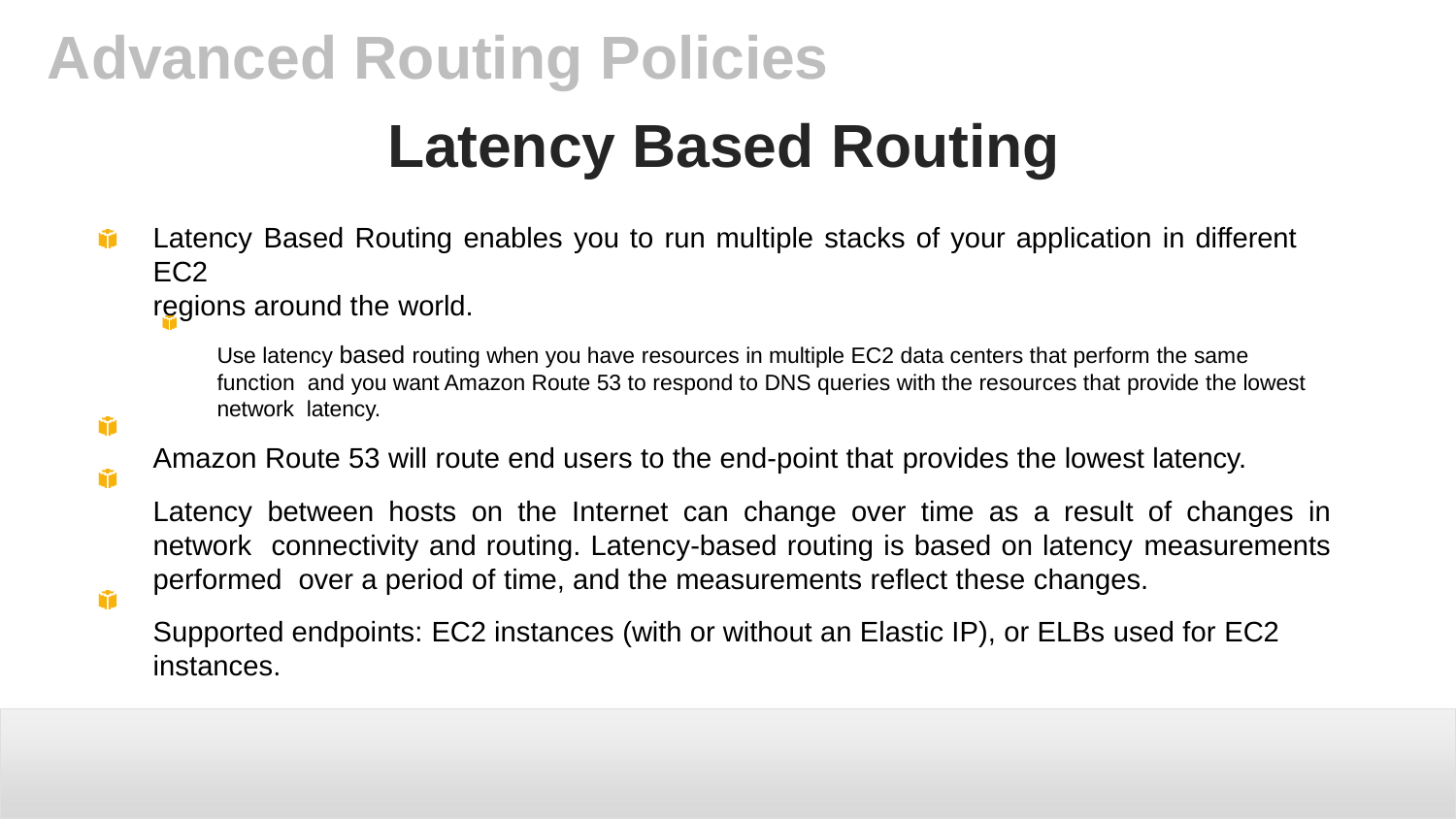

# Advanced Routing Policies
Latency Based Routing
Latency Based Routing enables you to run multiple stacks of your application in different EC2
regions around the world.
Use latency based routing when you have resources in multiple EC2 data centers that perform the same function  and you want Amazon Route 53 to respond to DNS queries with the resources that provide the lowest network  latency.
Amazon Route 53 will route end users to the end-point that provides the lowest latency.
Latency between hosts on the Internet can change over time as a result of changes in network  connectivity and routing. Latency-based routing is based on latency measurements performed  over a period of time, and the measurements reflect these changes.
Supported endpoints: EC2 instances (with or without an Elastic IP), or ELBs used for EC2
instances.